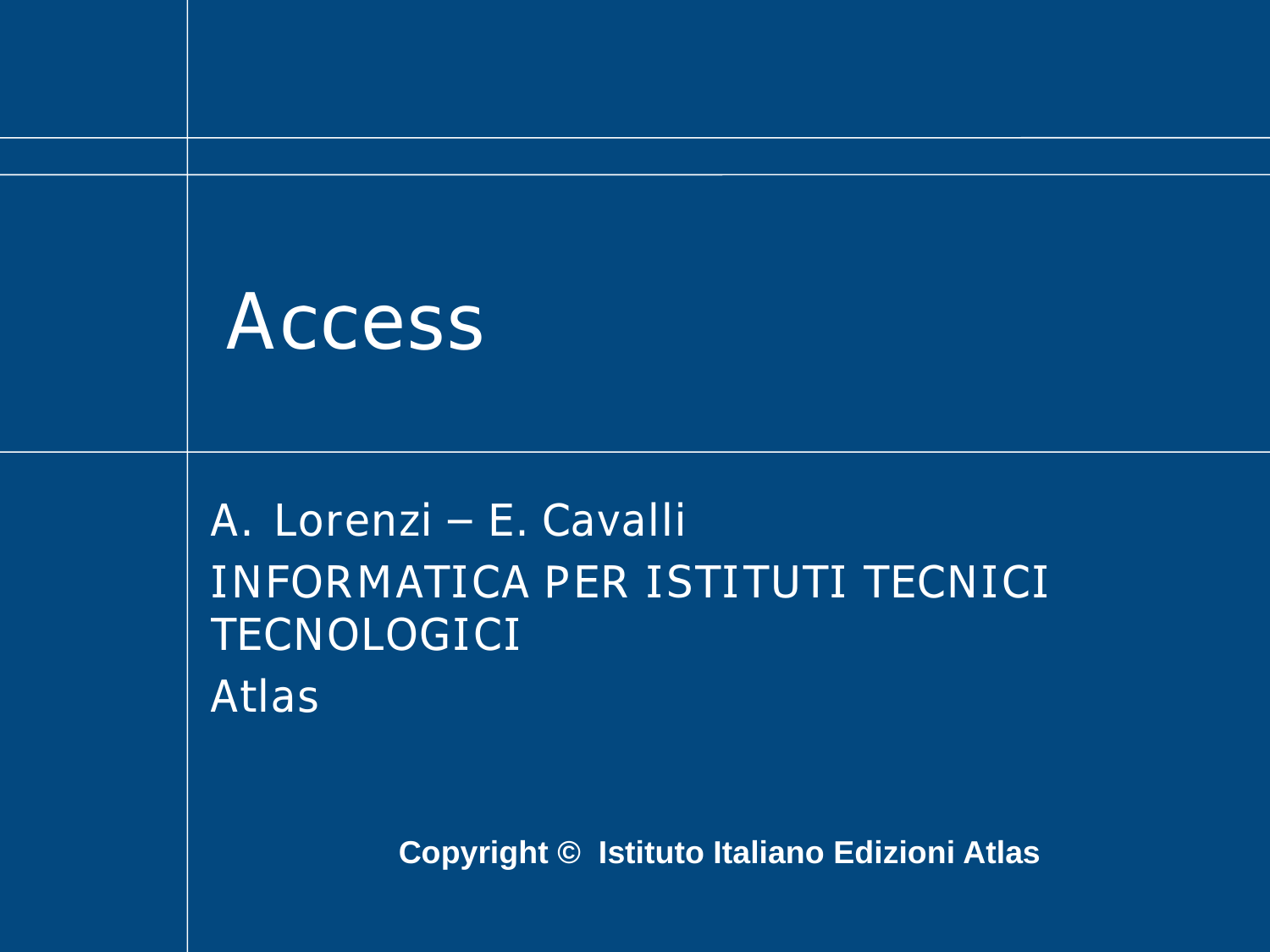

# Access
Lorenzi – E. Cavalli
INFORMATICA PER ISTITUTI TECNICI TECNOLOGICI
Atlas
Copyright ©  Istituto Italiano Edizioni Atlas